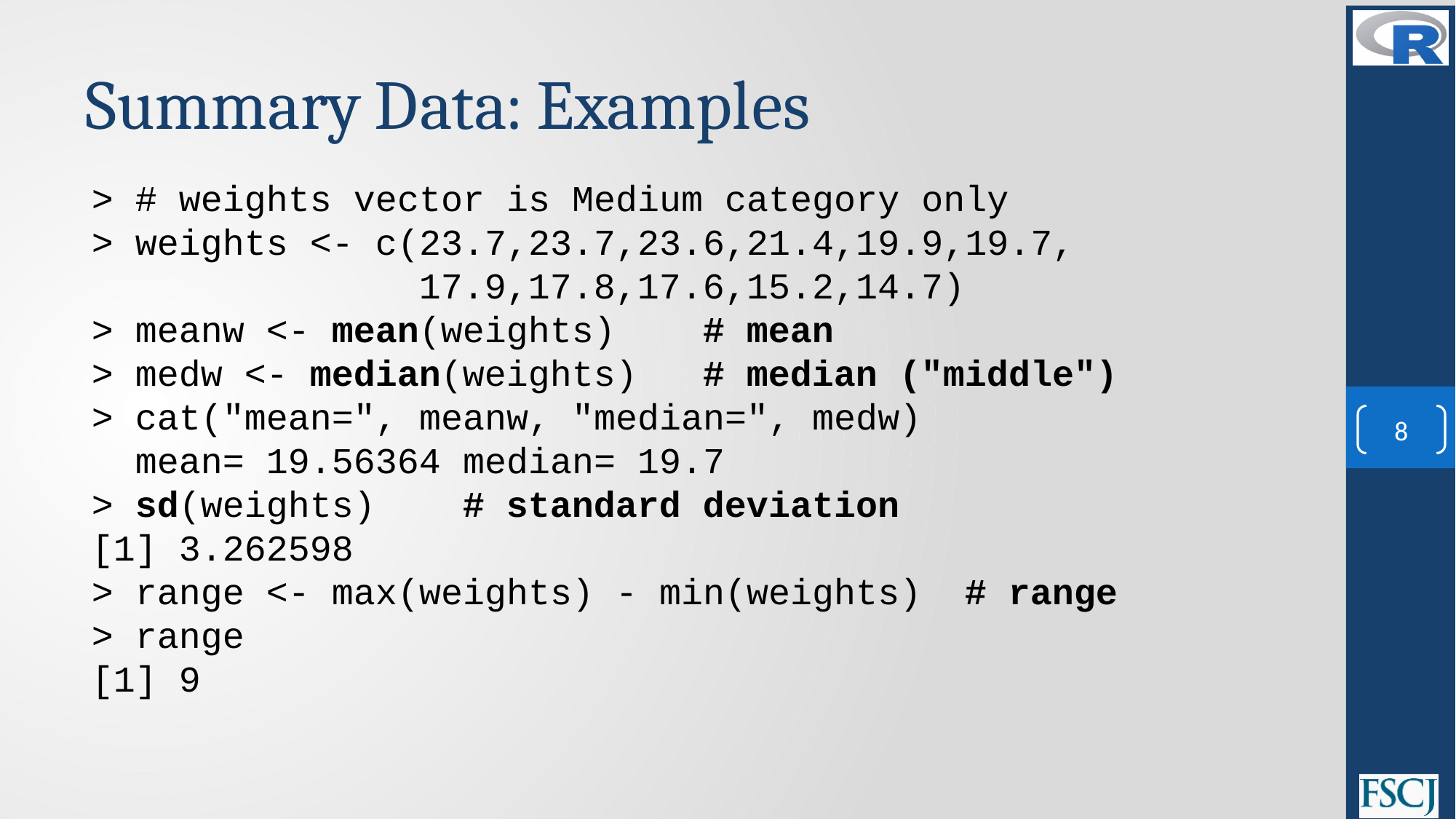

# Summary Data: Examples
> # weights vector is Medium category only
> weights <- c(23.7,23.7,23.6,21.4,19.9,19.7,
               17.9,17.8,17.6,15.2,14.7)
> meanw <- mean(weights)    # mean
> medw <- median(weights)   # median ("middle")
> cat("mean=", meanw, "median=", medw)
  mean= 19.56364 median= 19.7
> sd(weights)    # standard deviation
[1] 3.262598
> range <- max(weights) - min(weights)  # range
> range
[1] 9

8